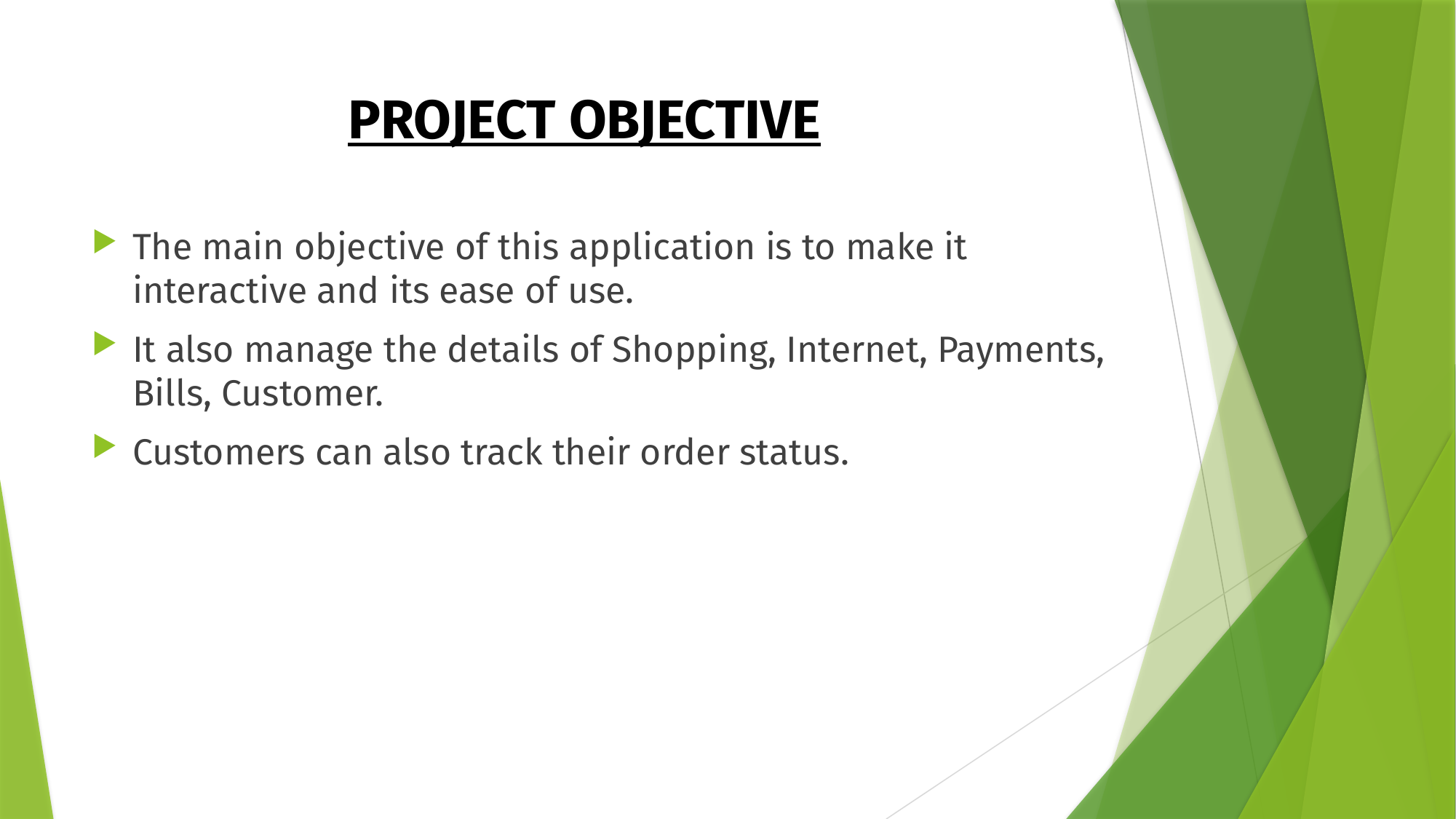

# PROJECT OBJECTIVE
The main objective of this application is to make it interactive and its ease of use.
It also manage the details of Shopping, Internet, Payments, Bills, Customer.
Customers can also track their order status.